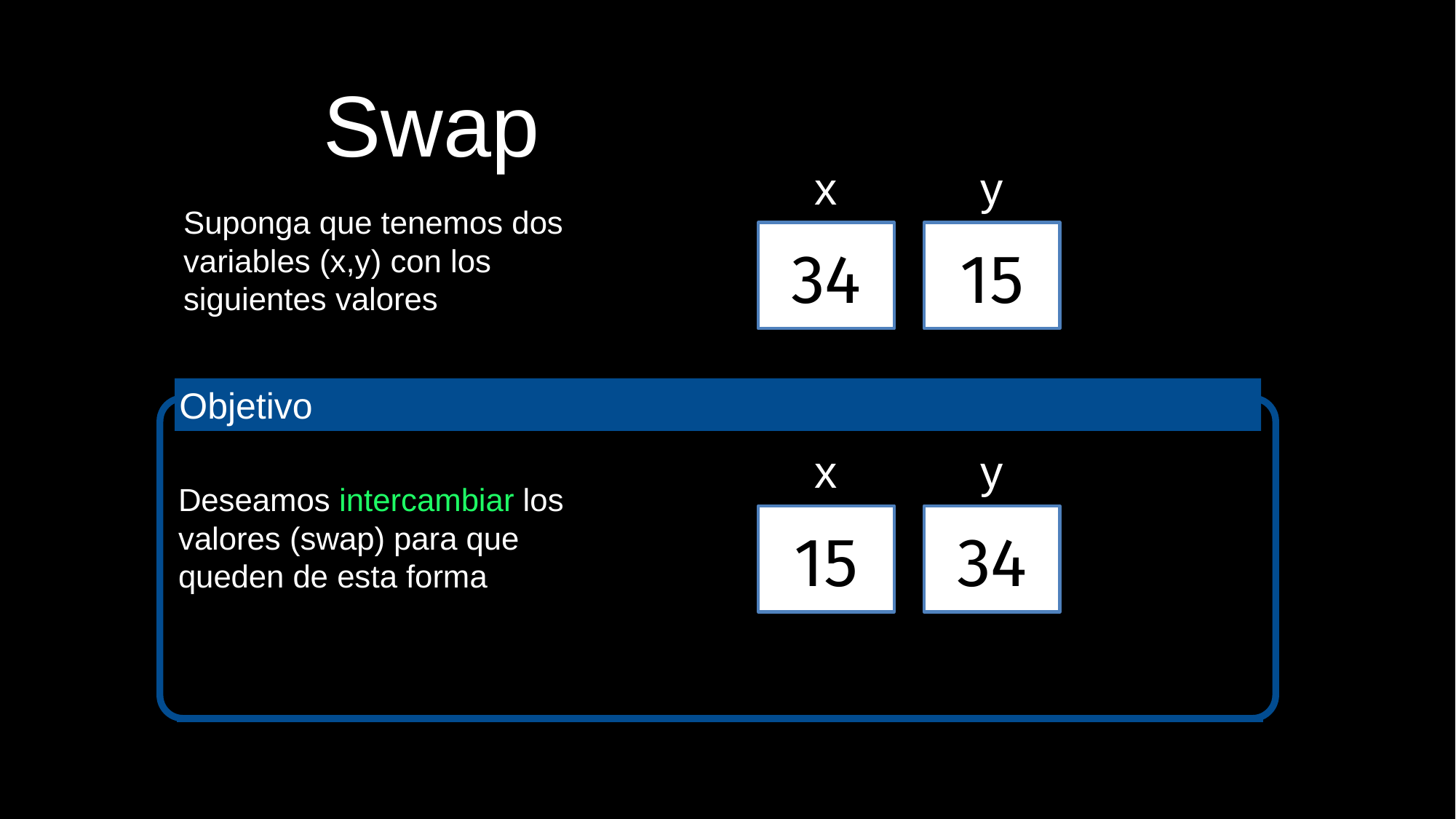

# Swap
x
y
Suponga que tenemos dos variables (x,y) con los siguientes valores
34
15
Objetivo

x
y
Deseamos intercambiar los valores (swap) para que queden de esta forma
15
34